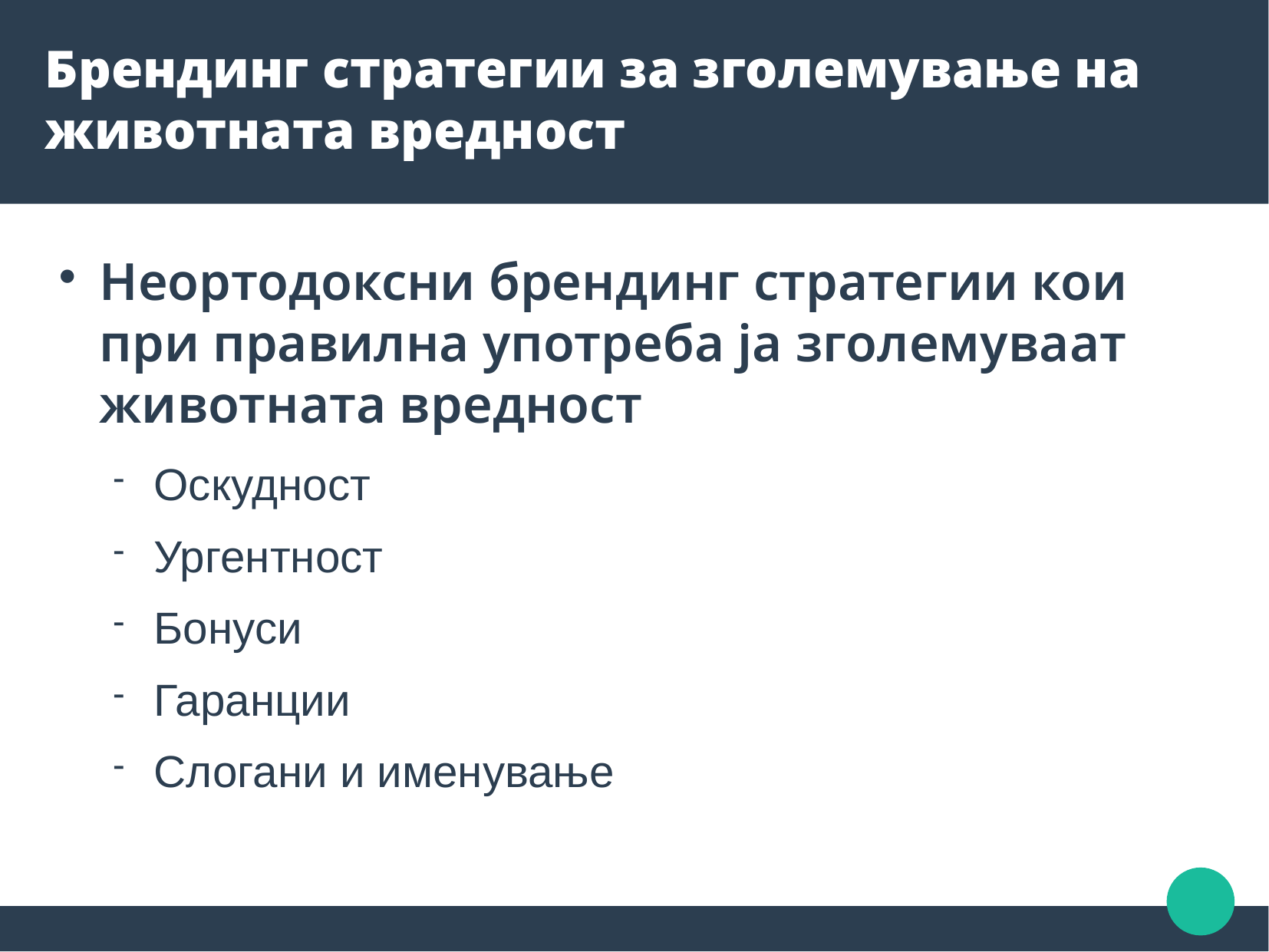

Брендинг стратегии за зголемување на животната вредност
Неортодоксни брендинг стратегии кои при правилна употреба ја зголемуваат животната вредност
Оскудност
Ургентност
Бонуси
Гаранции
Слогани и именување